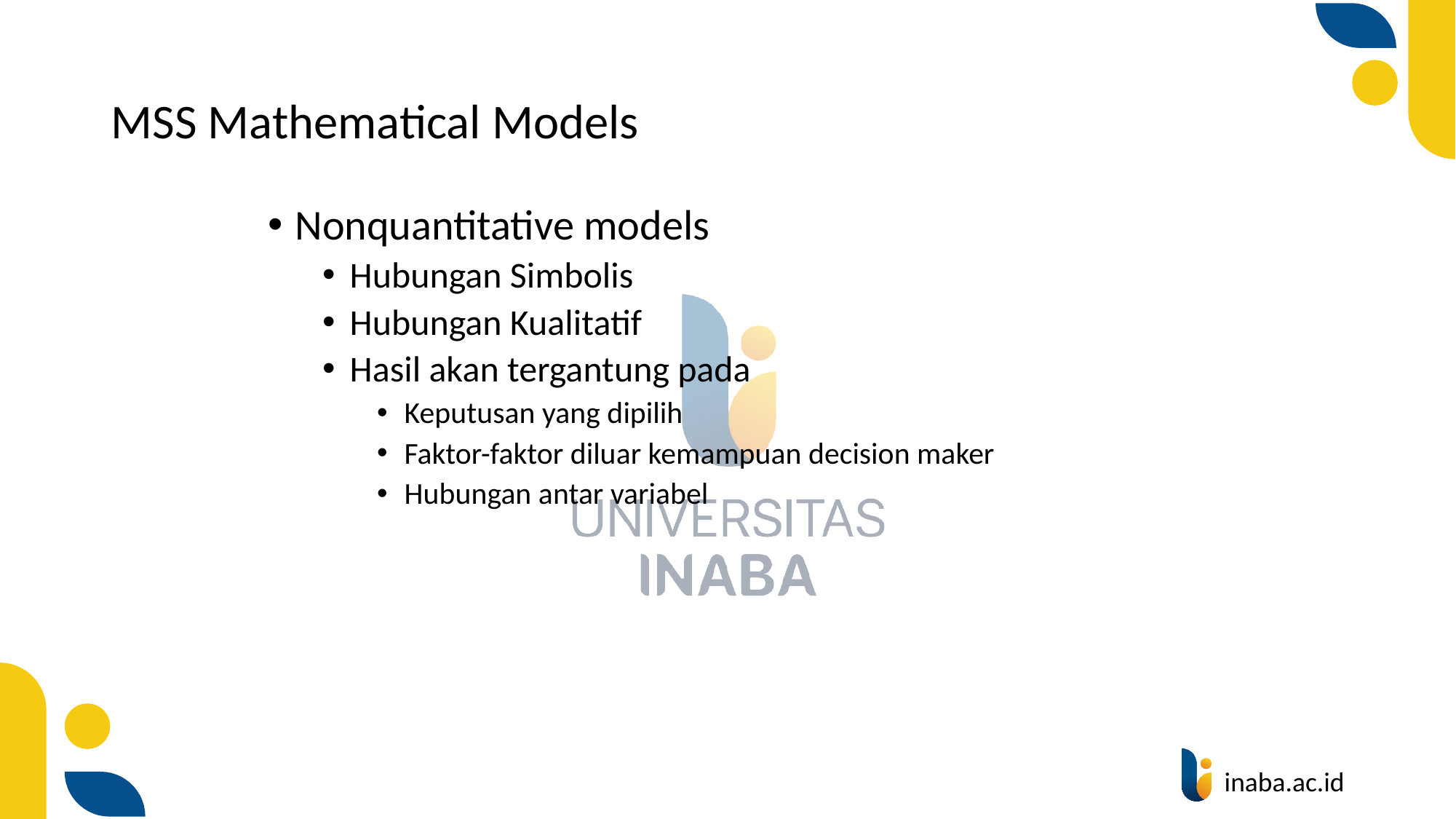

# MSS Mathematical Models
Nonquantitative models
Hubungan Simbolis
Hubungan Kualitatif
Hasil akan tergantung pada
Keputusan yang dipilih
Faktor-faktor diluar kemampuan decision maker
Hubungan antar variabel